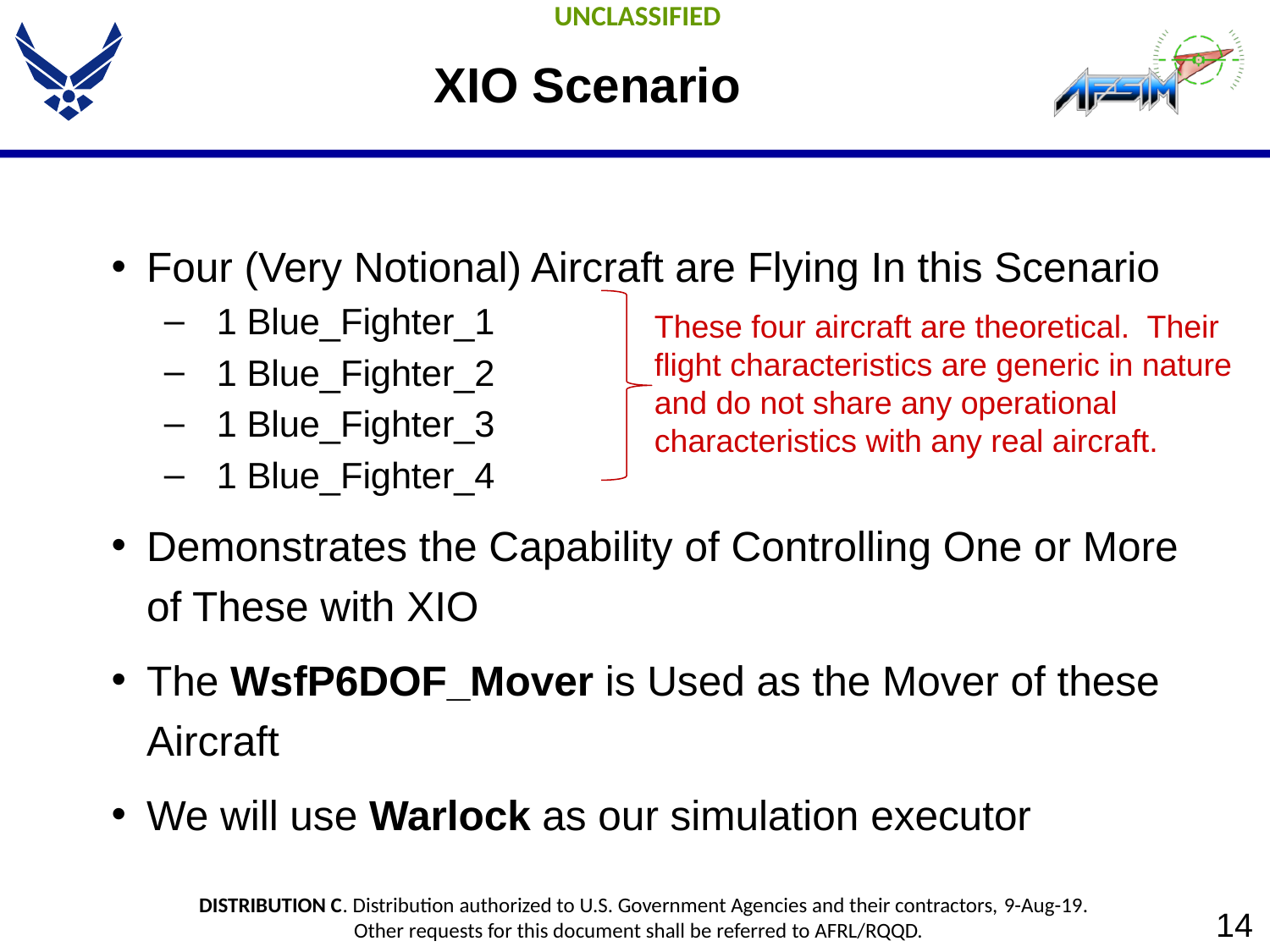

# XIO Scenario
Four (Very Notional) Aircraft are Flying In this Scenario
1 Blue_Fighter_1
1 Blue_Fighter_2
1 Blue_Fighter_3
1 Blue_Fighter_4
Demonstrates the Capability of Controlling One or More of These with XIO
The WsfP6DOF_Mover is Used as the Mover of these Aircraft
We will use Warlock as our simulation executor

These four aircraft are theoretical.  Their
flight characteristics are generic in nature
and do not share any operational characteristics with any real aircraft.